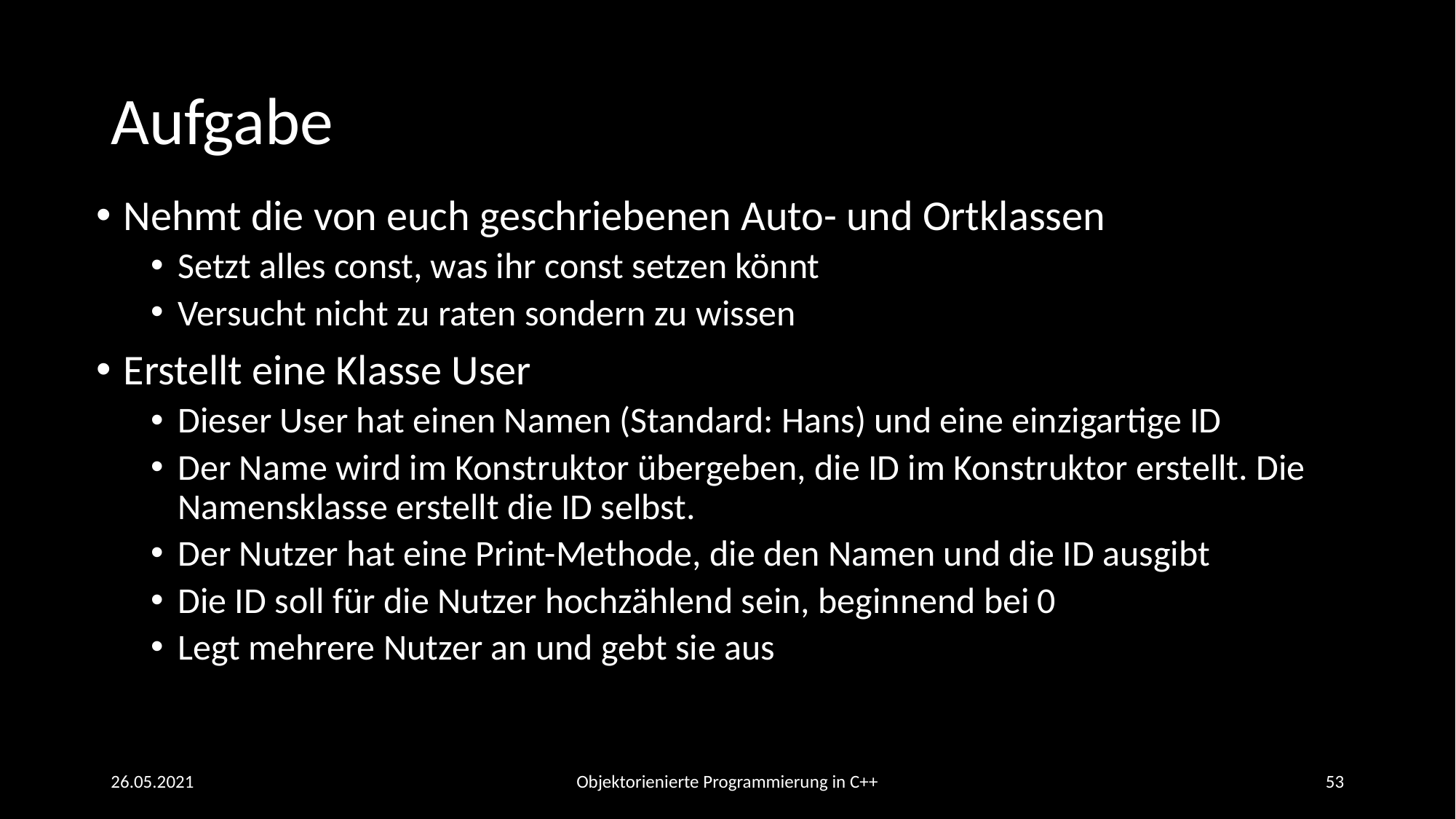

# Aufgabe
Nehmt die von euch geschriebenen Auto- und Ortklassen
Setzt alles const, was ihr const setzen könnt
Versucht nicht zu raten sondern zu wissen
Erstellt eine Klasse User
Dieser User hat einen Namen (Standard: Hans) und eine einzigartige ID
Der Name wird im Konstruktor übergeben, die ID im Konstruktor erstellt. Die Namensklasse erstellt die ID selbst.
Der Nutzer hat eine Print-Methode, die den Namen und die ID ausgibt
Die ID soll für die Nutzer hochzählend sein, beginnend bei 0
Legt mehrere Nutzer an und gebt sie aus
26.05.2021
Objektorienierte Programmierung in C++
53